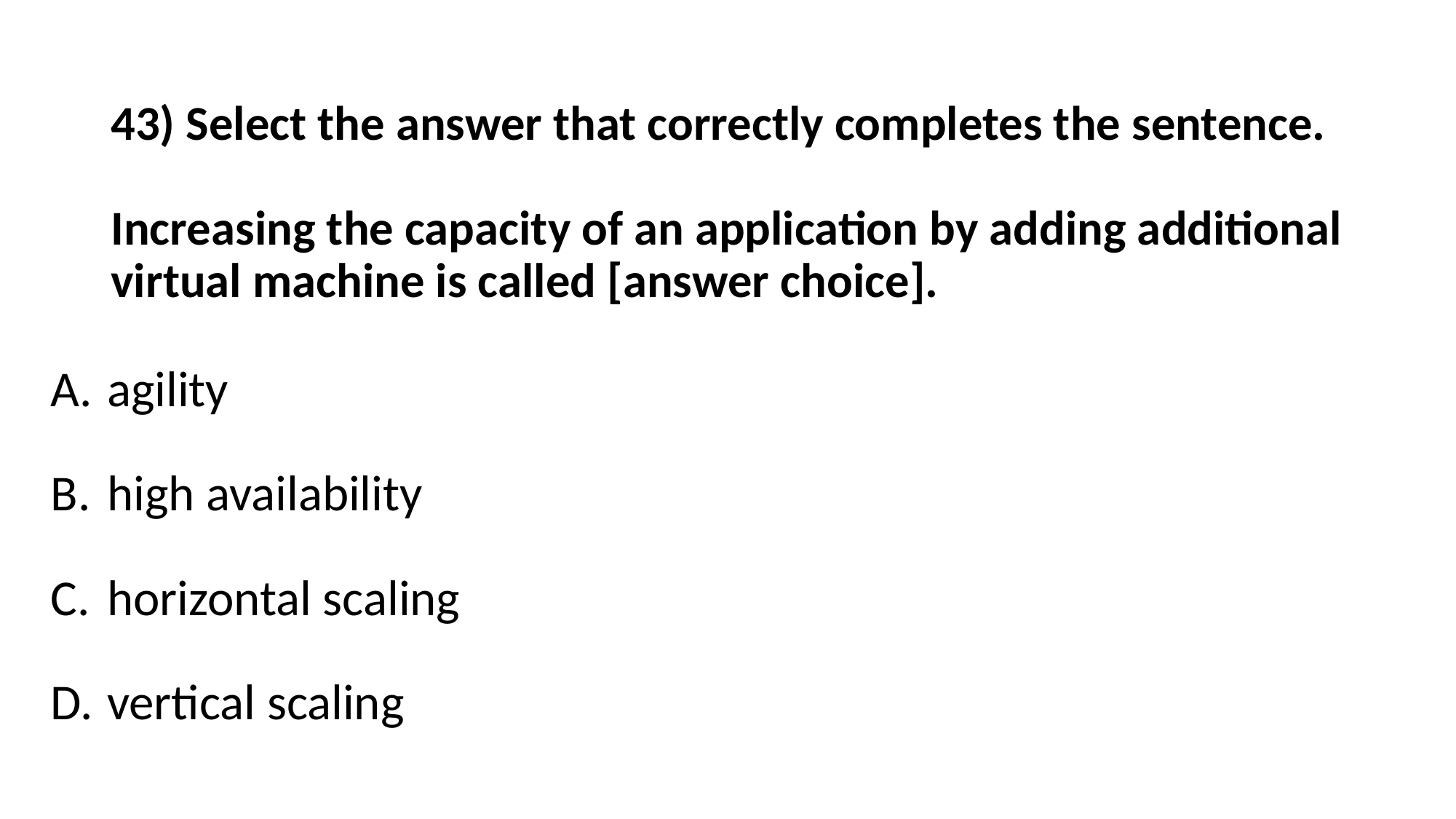

# 43) Select the answer that correctly completes the sentence. Increasing the capacity of an application by adding additional virtual machine is called [answer choice].
agility
high availability
horizontal scaling
vertical scaling